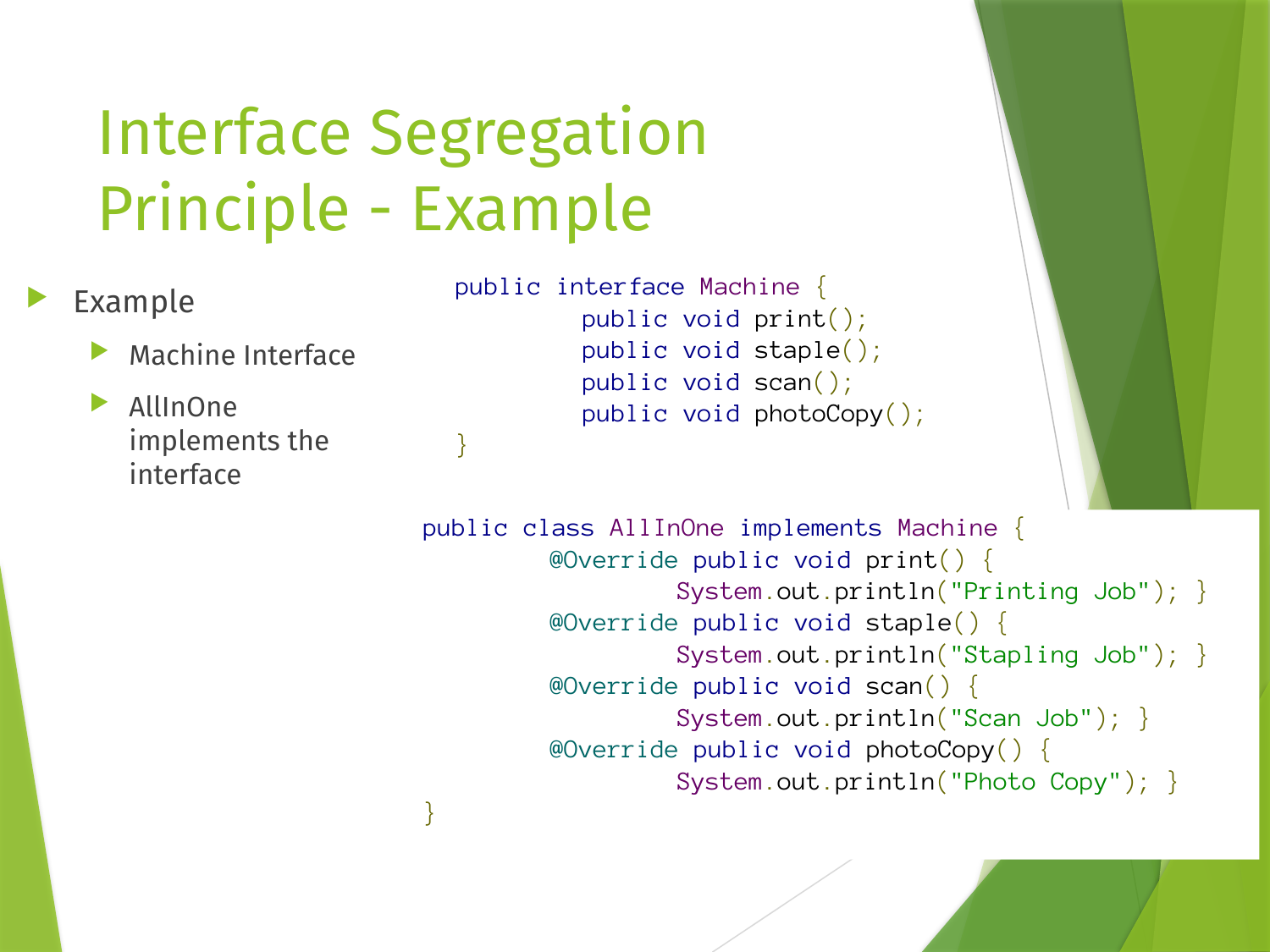

# Interface Segregation Principle - Example
public interface Machine {
	public void print();
	public void staple();
	public void scan();
	public void photoCopy();
}
Example
Machine Interface
AllInOne implements the interface

public class AllInOne implements Machine {
	@Override public void print() { 		 		System.out.println("Printing Job"); }
	@Override public void staple() { 				System.out.println("Stapling Job"); }
	@Override public void scan() { 				System.out.println("Scan Job"); }
	@Override public void photoCopy() { 			System.out.println("Photo Copy"); }
}